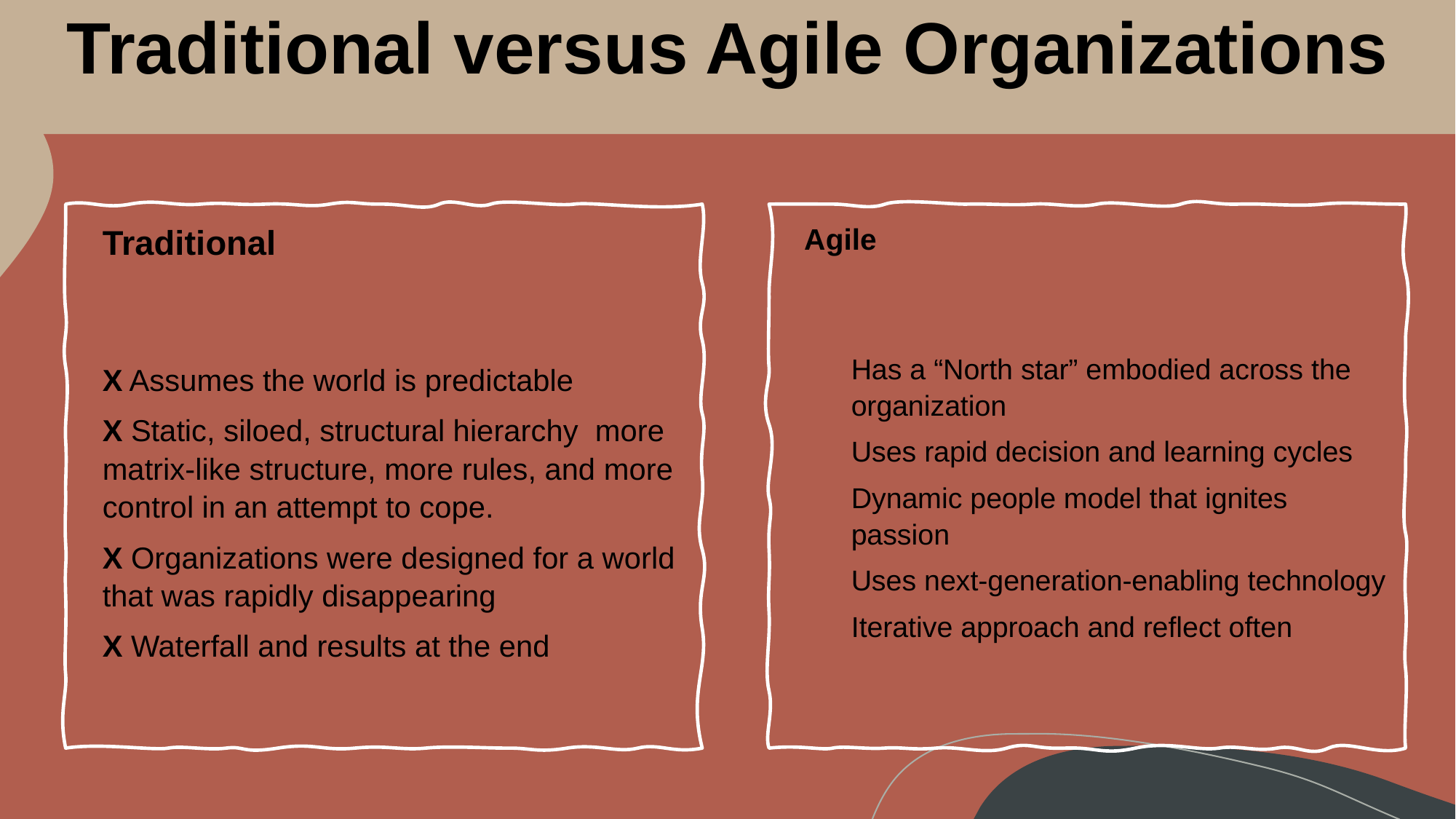

# Traditional versus Agile Organizations
Traditional

X Assumes the world is predictable
X Static, siloed, structural hierarchy  more matrix-like structure, more rules, and more control in an attempt to cope.
X Organizations were designed for a world that was rapidly disappearing
X Waterfall and results at the end

Agile

Has a “North star” embodied across the organization
Uses rapid decision and learning cycles
Dynamic people model that ignites passion
Uses next-generation-enabling technology
Iterative approach and reflect often